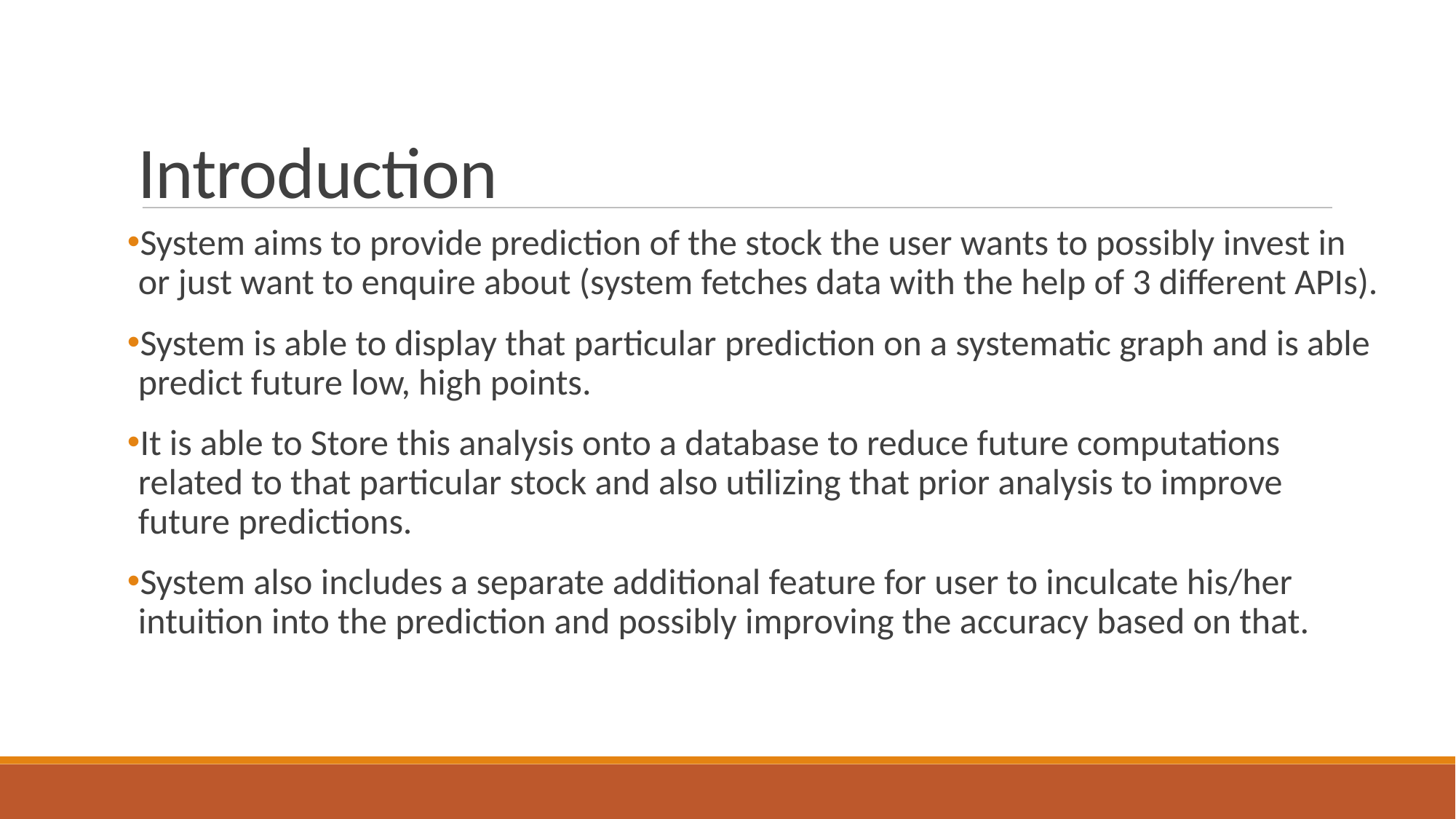

Introduction
System aims to provide prediction of the stock the user wants to possibly invest in or just want to enquire about (system fetches data with the help of 3 different APIs).
System is able to display that particular prediction on a systematic graph and is able predict future low, high points.
It is able to Store this analysis onto a database to reduce future computations related to that particular stock and also utilizing that prior analysis to improve future predictions.
System also includes a separate additional feature for user to inculcate his/her intuition into the prediction and possibly improving the accuracy based on that.